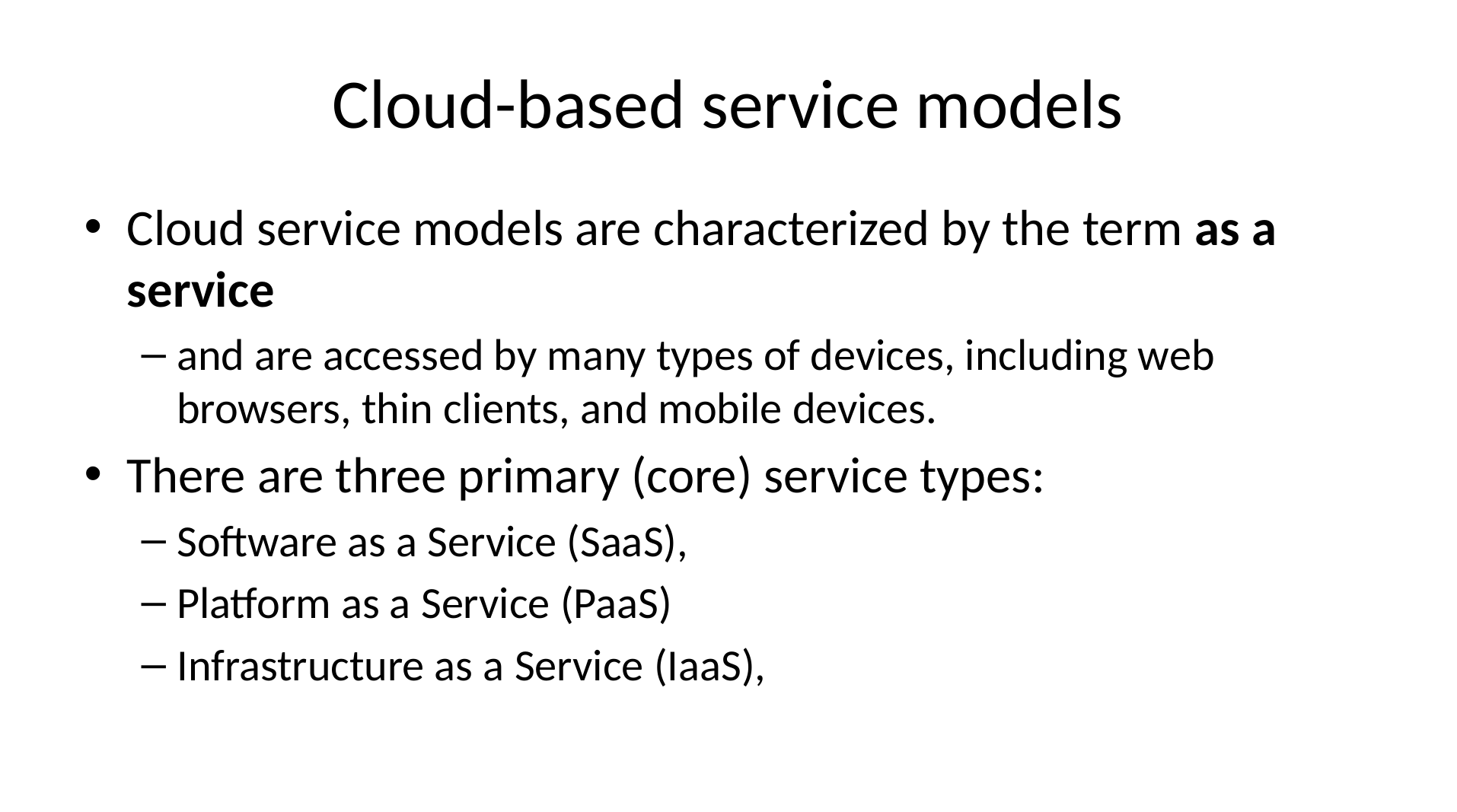

# Cloud-based service models
Cloud service models are characterized by the term as a service
and are accessed by many types of devices, including web browsers, thin clients, and mobile devices.
There are three primary (core) service types:
Software as a Service (SaaS),
Platform as a Service (PaaS)
Infrastructure as a Service (IaaS),